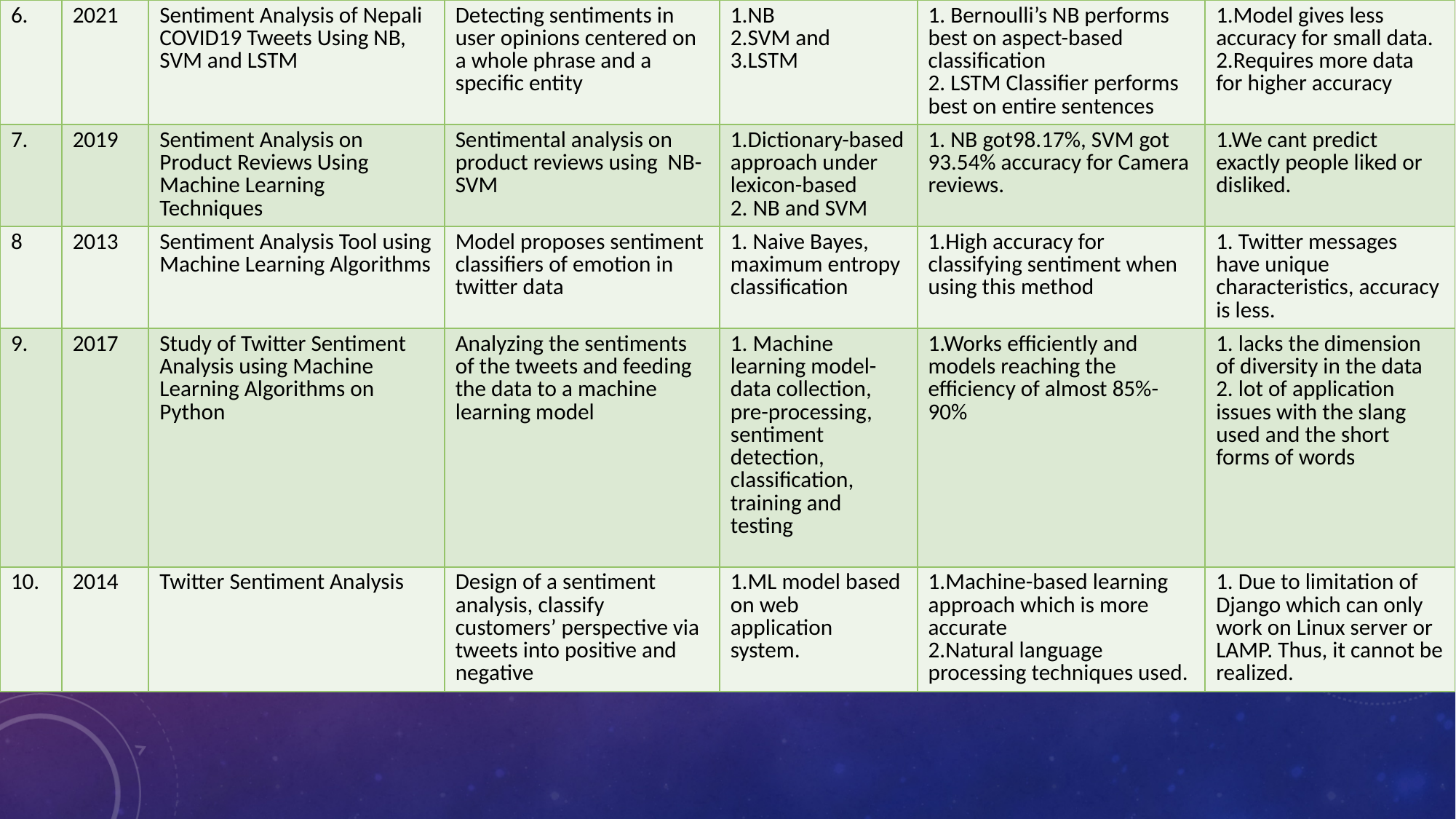

| 6. | 2021 | Sentiment Analysis of Nepali COVID19 Tweets Using NB, SVM and LSTM | Detecting sentiments in user opinions centered on a whole phrase and a specific entity | 1.NB 2.SVM and 3.LSTM | 1. Bernoulli’s NB performs best on aspect-based classification 2. LSTM Classifier performs best on entire sentences | 1.Model gives less accuracy for small data. 2.Requires more data for higher accuracy |
| --- | --- | --- | --- | --- | --- | --- |
| 7. | 2019 | Sentiment Analysis on Product Reviews Using Machine Learning Techniques | Sentimental analysis on product reviews using NB-SVM | 1.Dictionary-based approach under lexicon-based 2. NB and SVM | 1. NB got98.17%, SVM got 93.54% accuracy for Camera reviews. | 1.We cant predict exactly people liked or disliked. |
| 8 | 2013 | Sentiment Analysis Tool using Machine Learning Algorithms | Model proposes sentiment classifiers of emotion in twitter data | 1. Naive Bayes, maximum entropy classification | 1.High accuracy for classifying sentiment when using this method | 1. Twitter messages have unique characteristics, accuracy is less. |
| 9. | 2017 | Study of Twitter Sentiment Analysis using Machine Learning Algorithms on Python | Analyzing the sentiments of the tweets and feeding the data to a machine learning model | 1. Machine learning model-data collection, pre-processing, sentiment detection, classification, training and testing | 1.Works efficiently and models reaching the efficiency of almost 85%-90% | 1. lacks the dimension of diversity in the data 2. lot of application issues with the slang used and the short forms of words |
| 10. | 2014 | Twitter Sentiment Analysis | Design of a sentiment analysis, classify customers’ perspective via tweets into positive and negative | 1.ML model based on web application system. | 1.Machine-based learning approach which is more accurate 2.Natural language processing techniques used. | 1. Due to limitation of Django which can only work on Linux server or LAMP. Thus, it cannot be realized. |